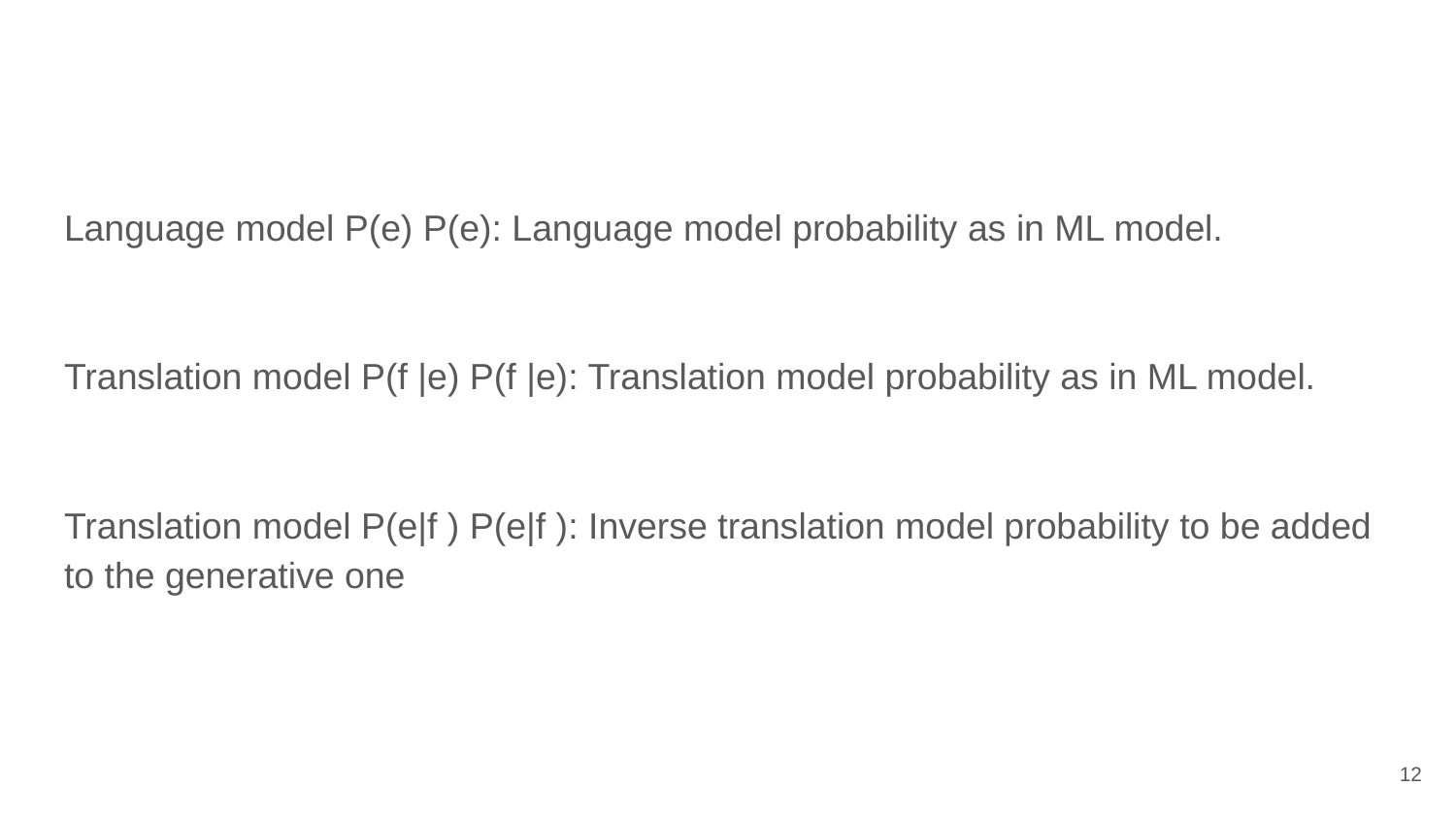

Language model P(e) P(e): Language model probability as in ML model.

Translation model P(f |e) P(f |e): Translation model probability as in ML model.

Translation model P(e|f ) P(e|f ): Inverse translation model probability to be added to the generative one
12